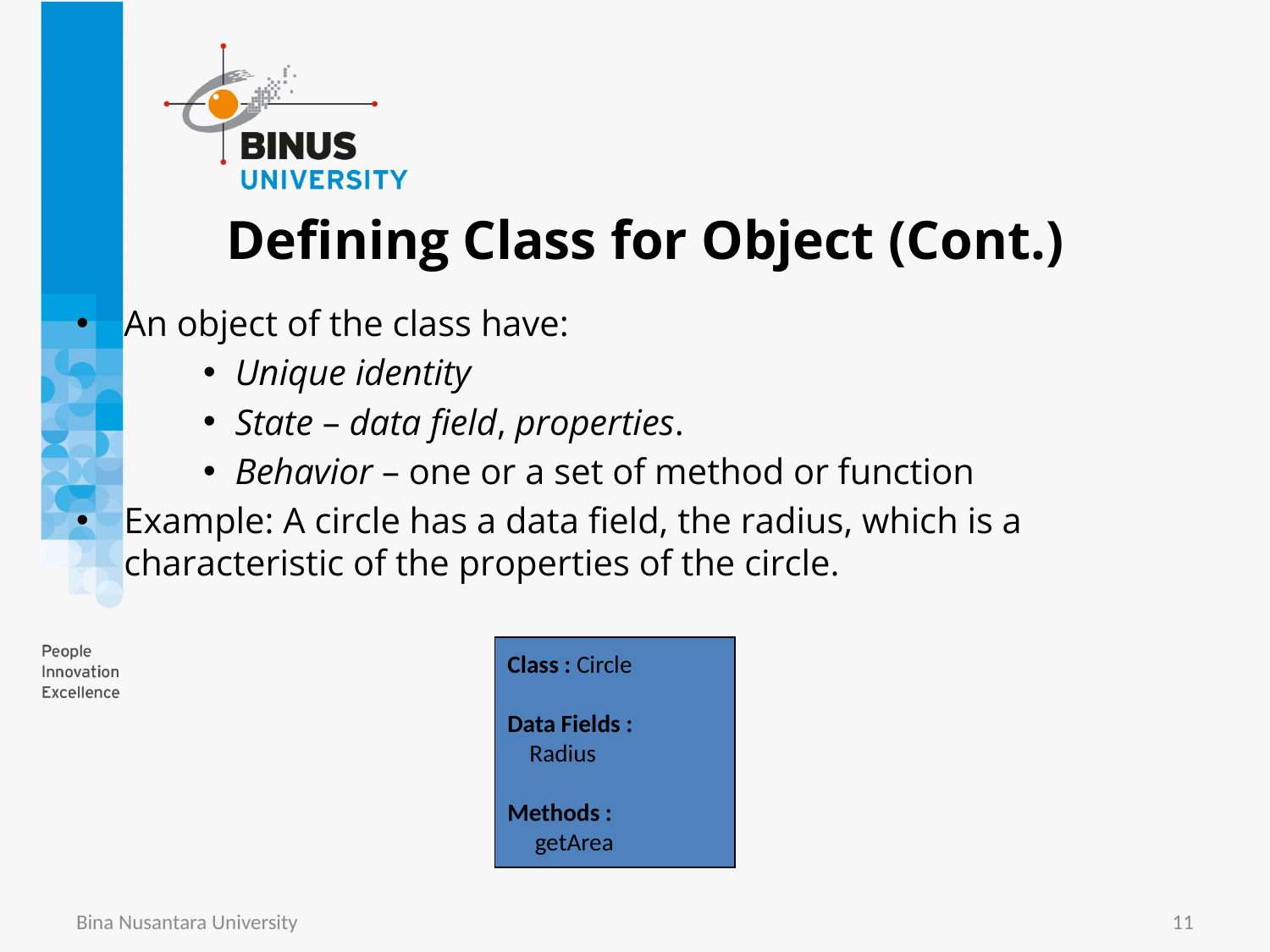

# Defining Class for Object (Cont.)
An object of the class have:
Unique identity
State – data field, properties.
Behavior – one or a set of method or function
Example: A circle has a data field, the radius, which is a characteristic of the properties of the circle.

Class : Circle

Data Fields :
    Radius

Methods :
     getArea
Bina Nusantara University
11